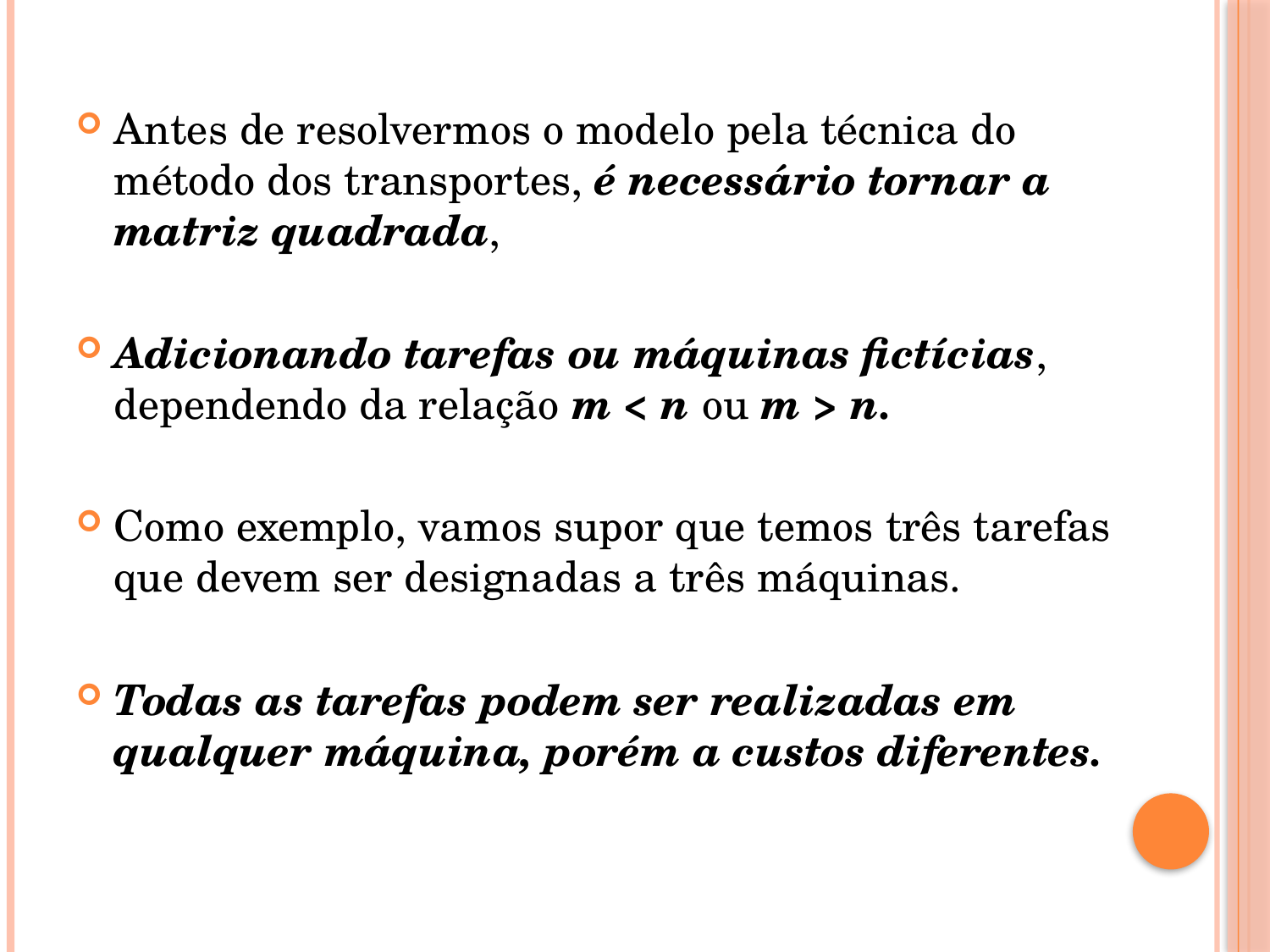

Antes de resolvermos o modelo pela técnica do método dos transportes, é necessário tornar a matriz quadrada,

Adicionando tarefas ou máquinas fictícias, dependendo da relação m < n ou m > n.

Como exemplo, vamos supor que temos três tarefas que devem ser designadas a três máquinas.

Todas as tarefas podem ser realizadas em qualquer máquina, porém a custos diferentes.